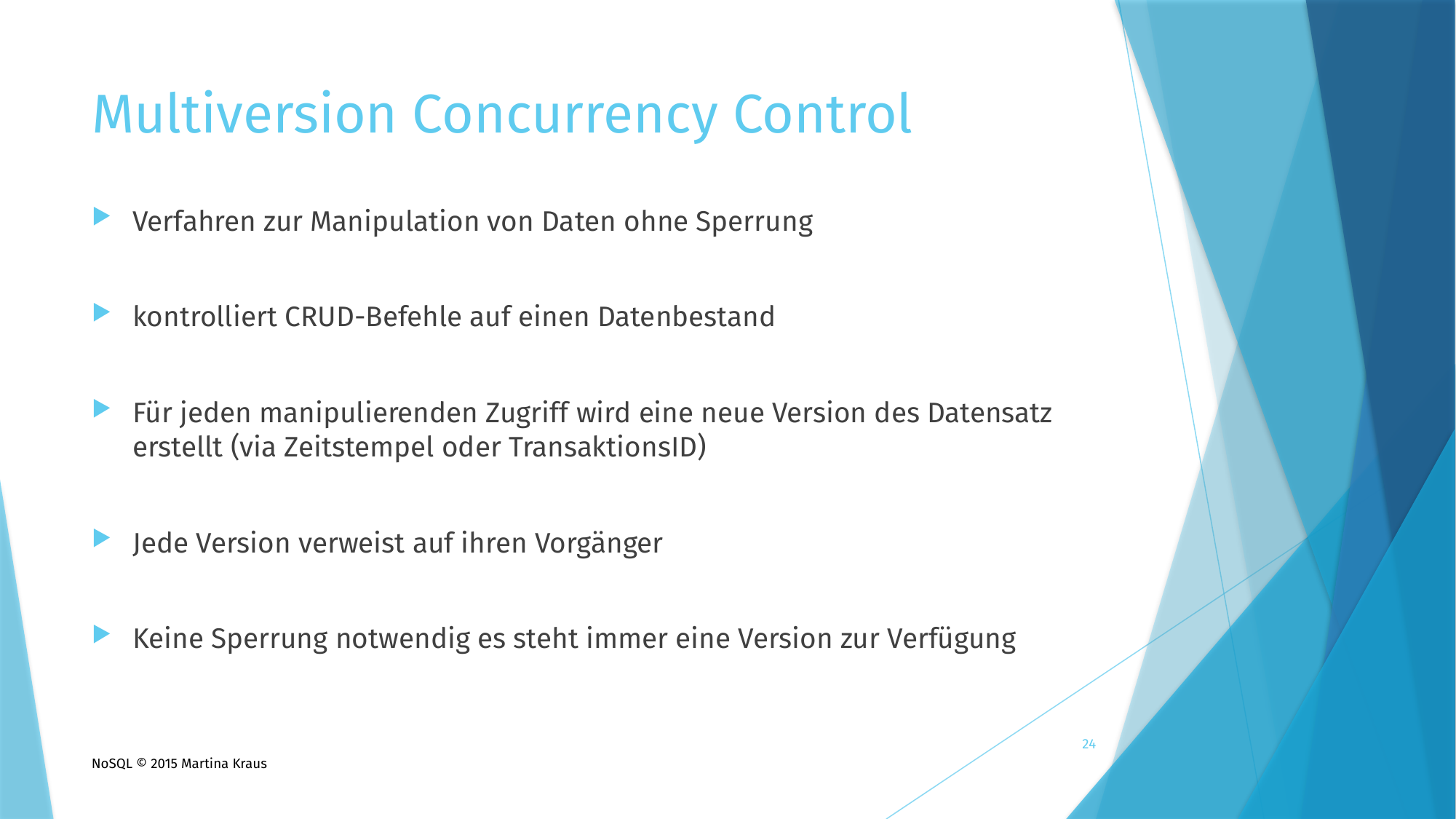

# Multiversion Concurrency Control
Verfahren zur Manipulation von Daten ohne Sperrung

kontrolliert CRUD-Befehle auf einen Datenbestand

Für jeden manipulierenden Zugriff wird eine neue Version des Datensatz erstellt (via Zeitstempel oder TransaktionsID)

Jede Version verweist auf ihren Vorgänger

Keine Sperrung notwendig es steht immer eine Version zur Verfügung
24
NoSQL © 2015 Martina Kraus